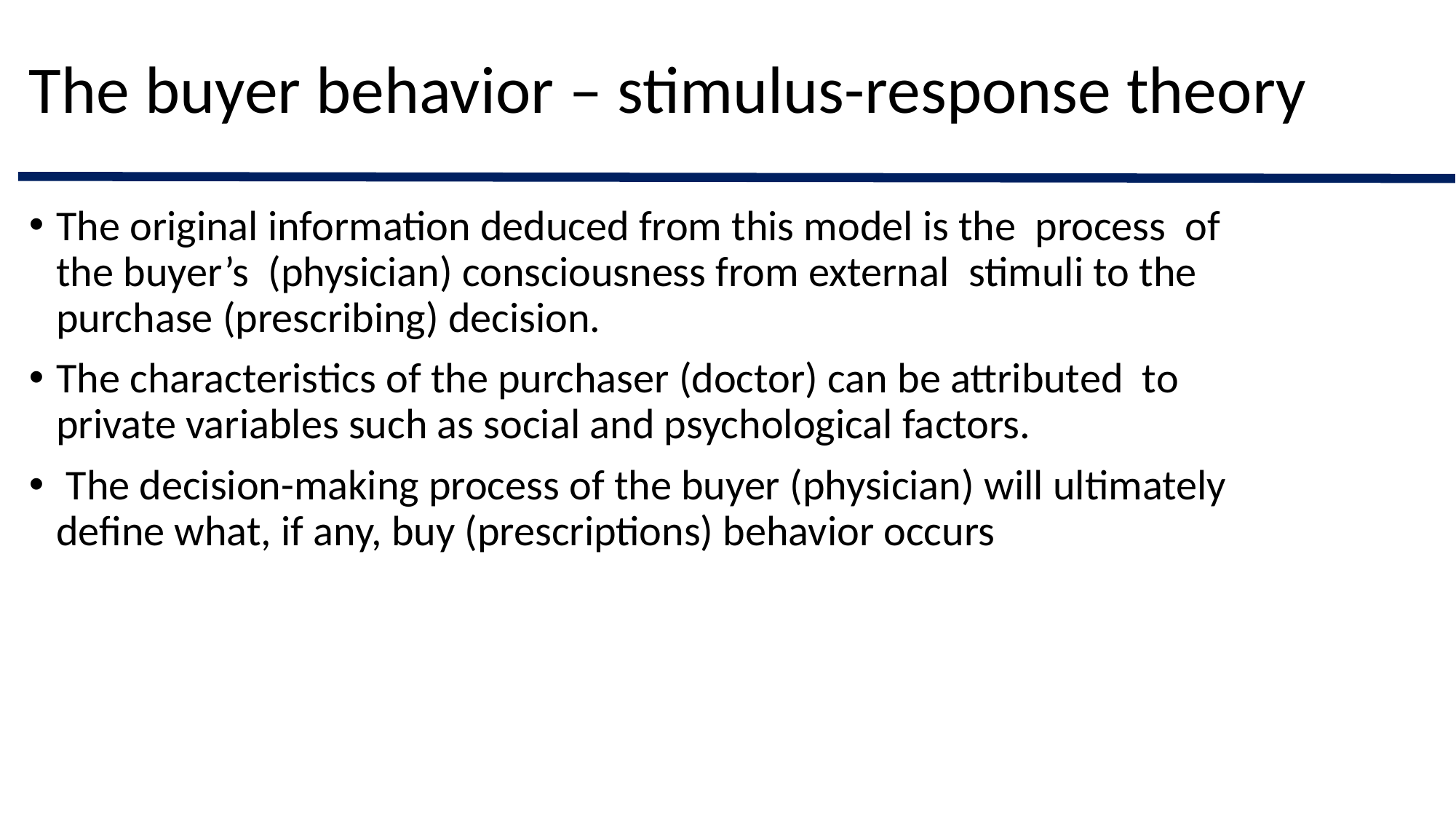

# The buyer behavior – stimulus-response theory
The original information deduced from this model is the  process  of  the buyer’s  (physician) consciousness from external  stimuli to the purchase (prescribing) decision.
The characteristics of the purchaser (doctor) can be attributed  to  private variables such as social and psychological factors.
 The decision-making process of the buyer (physician) will ultimately  define what, if any, buy (prescriptions) behavior occurs
Ali Murshid M, Mohaidin Z. Models and theories of prescribing decisions: A review and suggested a new model. Pharmacy Practice 2017 Apr-Jun;15(2):990.